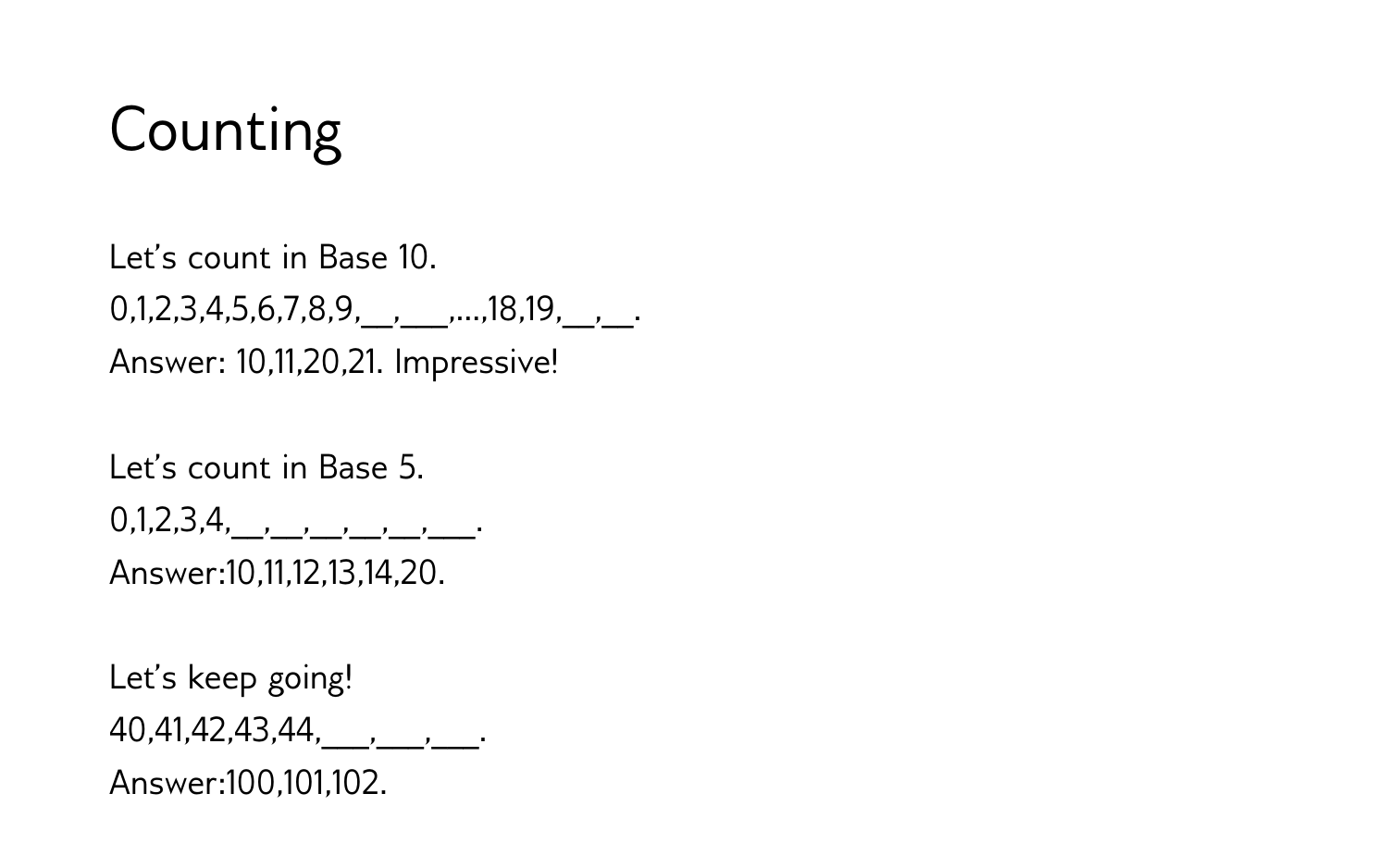

# Counting
Let’s count in Base 10.
0,1,2,3,4,5,6,7,8,9,__,___,…,18,19,__,__.
Answer: 10,11,20,21. Impressive!

Let’s count in Base 5.
0,1,2,3,4,__,__,__,__,__,___.
Answer:10,11,12,13,14,20.

Let’s keep going!
40,41,42,43,44,___,___,___.
Answer:100,101,102.